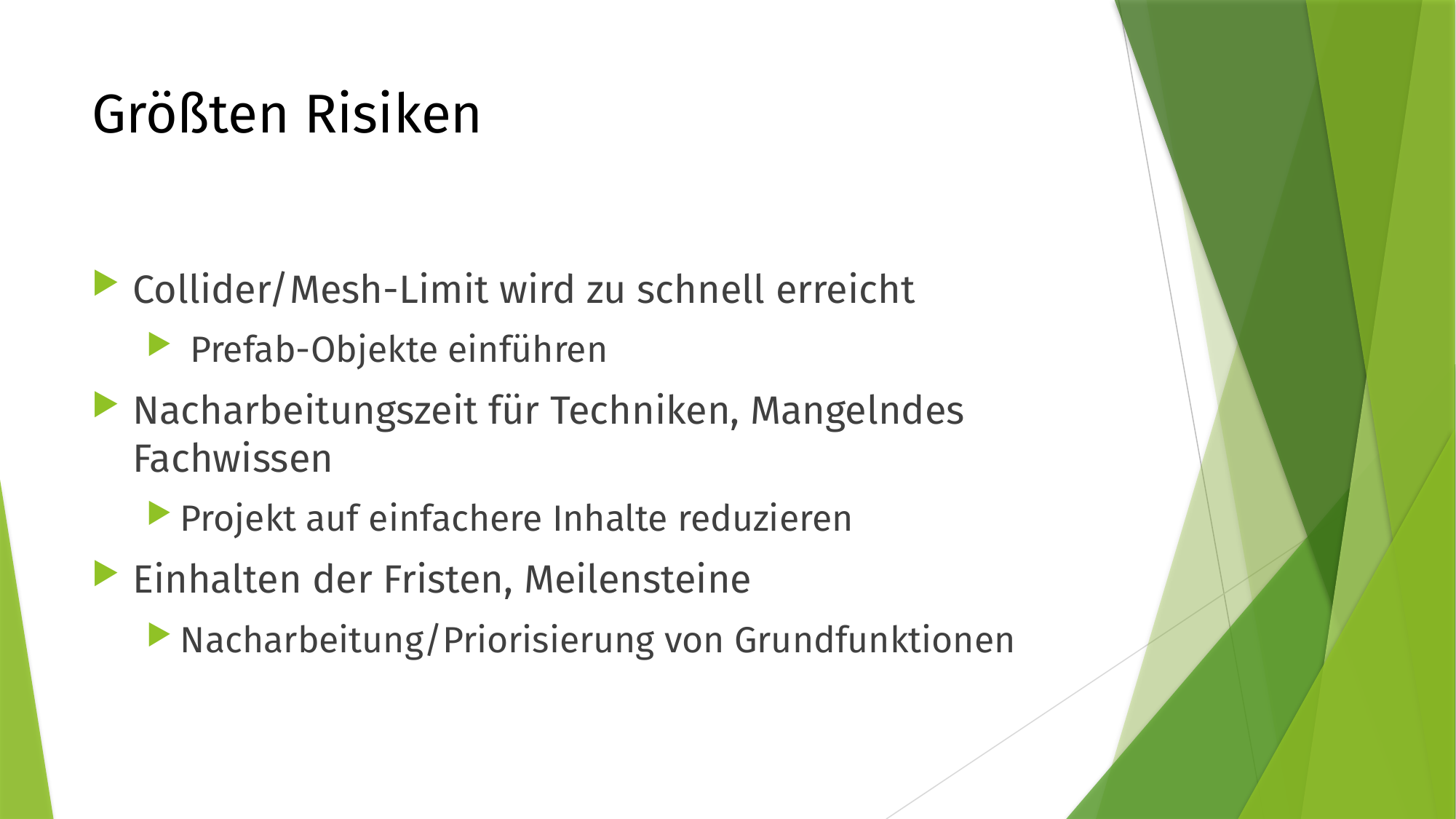

# Größten Risiken
Collider/Mesh-Limit wird zu schnell erreicht
 Prefab-Objekte einführen
Nacharbeitungszeit für Techniken, Mangelndes Fachwissen
Projekt auf einfachere Inhalte reduzieren
Einhalten der Fristen, Meilensteine
Nacharbeitung/Priorisierung von Grundfunktionen